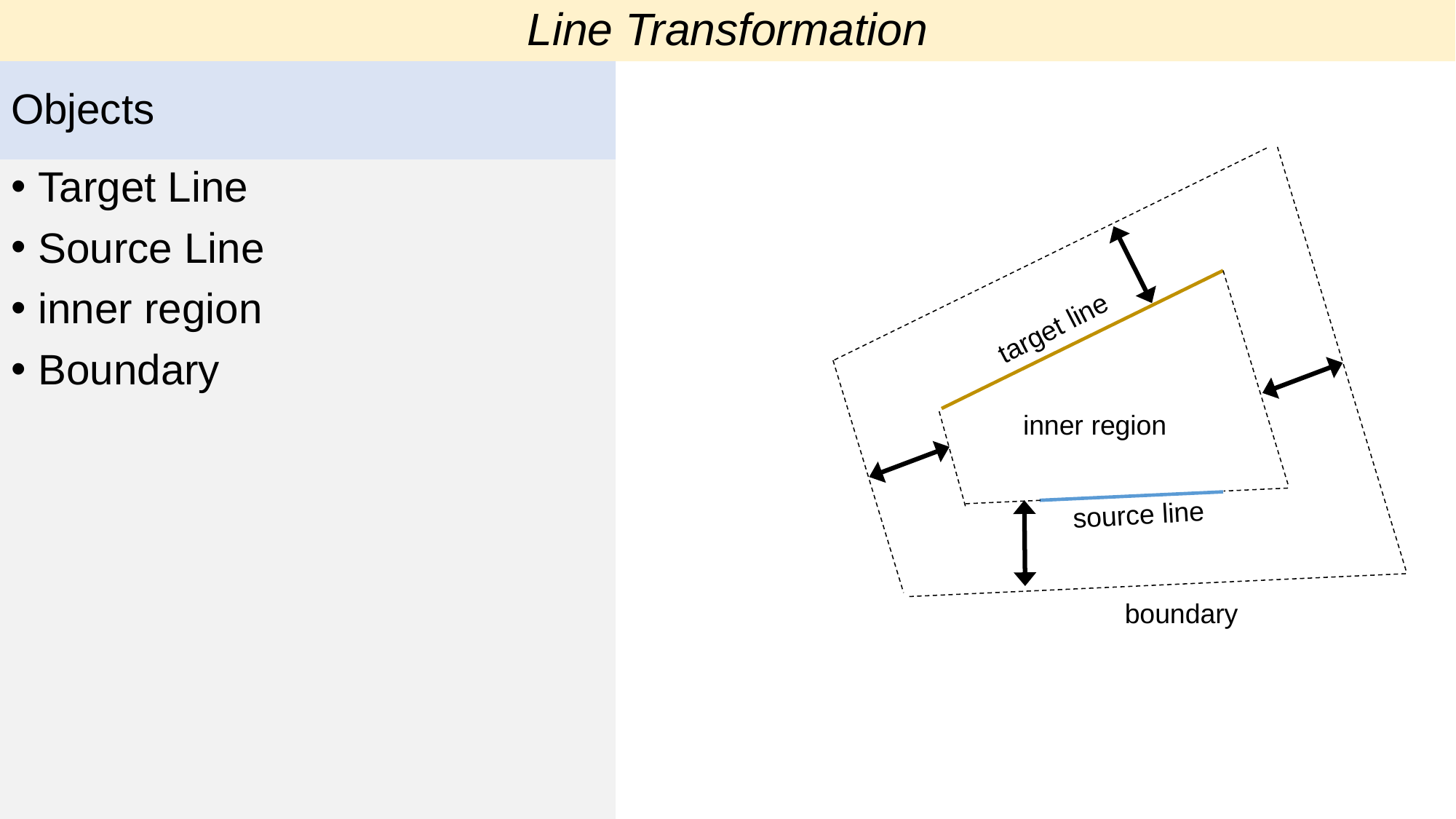

# Line Transformation
Objects
target line
source line
boundary
Target Line
Source Line
inner region
Boundary
inner region